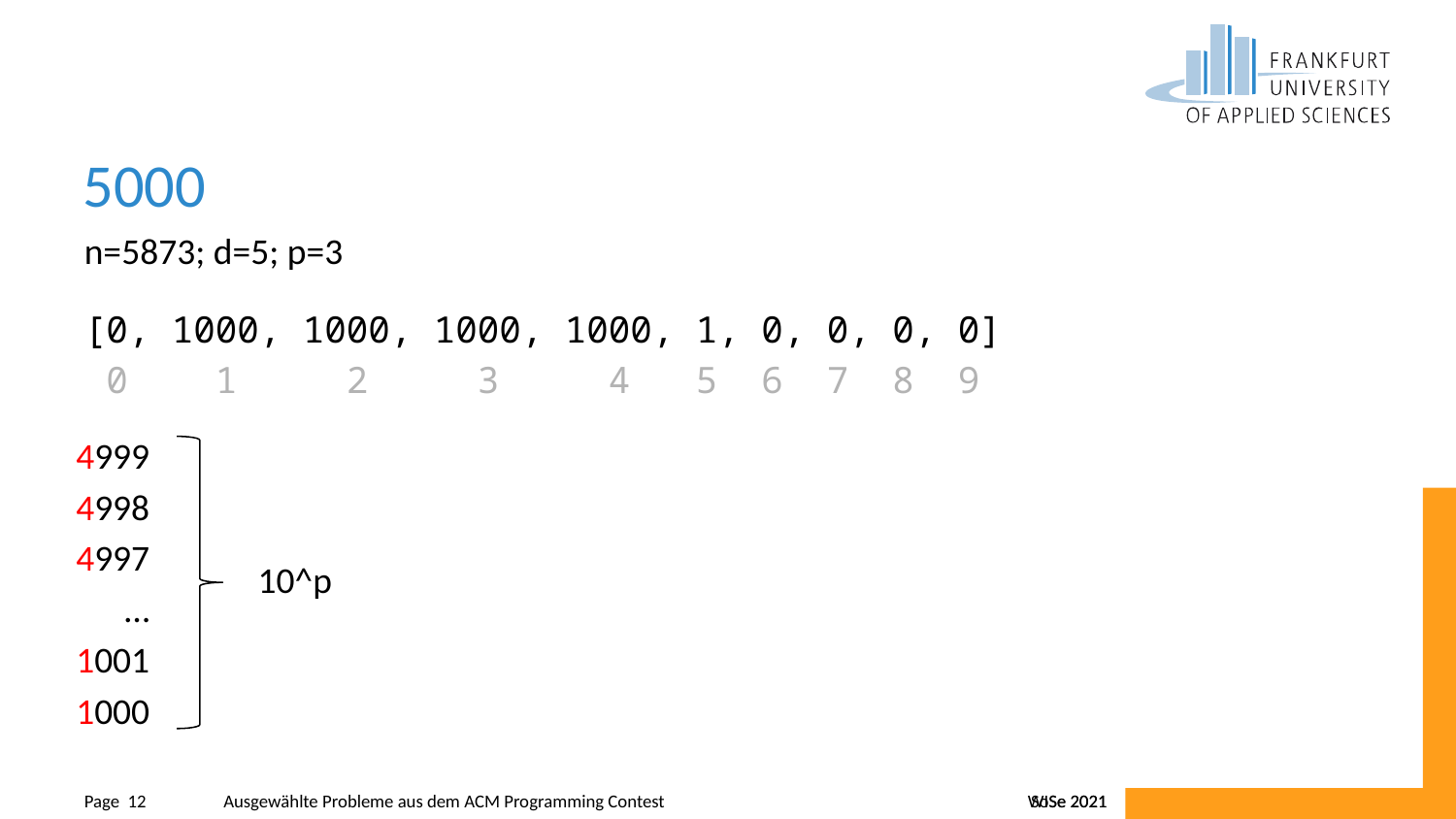

# 5000
n=5873; d=5; p=3
[0, 1000, 1000, 1000, 1000, 1, 0, 0, 0, 0]
 0    1     2     3     4   5  6  7  8  9
4999
4998
4997
…
1001
1000

10^p
SoSe 2021
WISe 2021
Page  12
Ausgewählte Probleme aus dem ACM Programming Contest